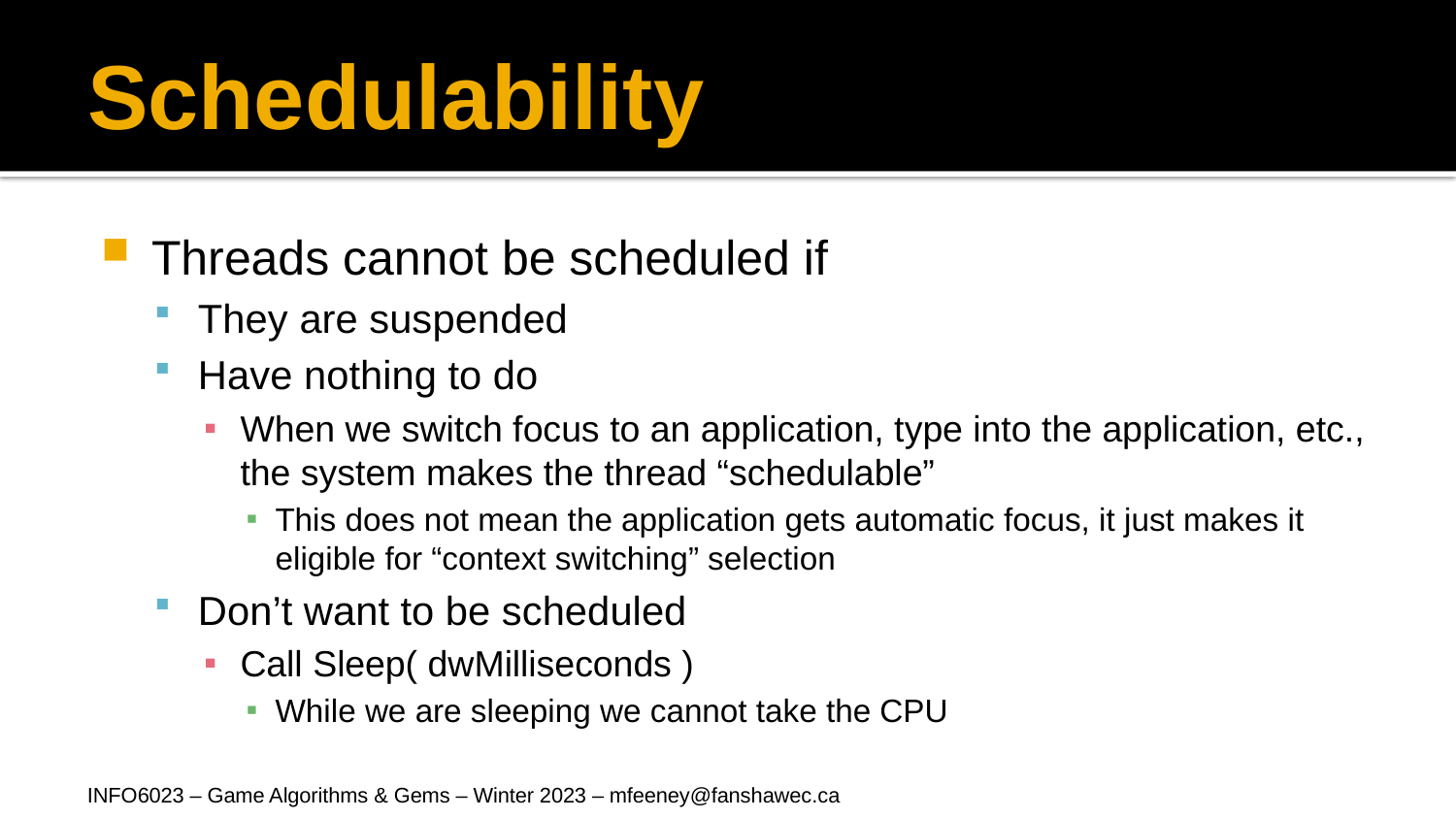

# Schedulability
Threads cannot be scheduled if
They are suspended
Have nothing to do
When we switch focus to an application, type into the application, etc., the system makes the thread “schedulable”
This does not mean the application gets automatic focus, it just makes it eligible for “context switching” selection
Don’t want to be scheduled
Call Sleep( dwMilliseconds )
While we are sleeping we cannot take the CPU